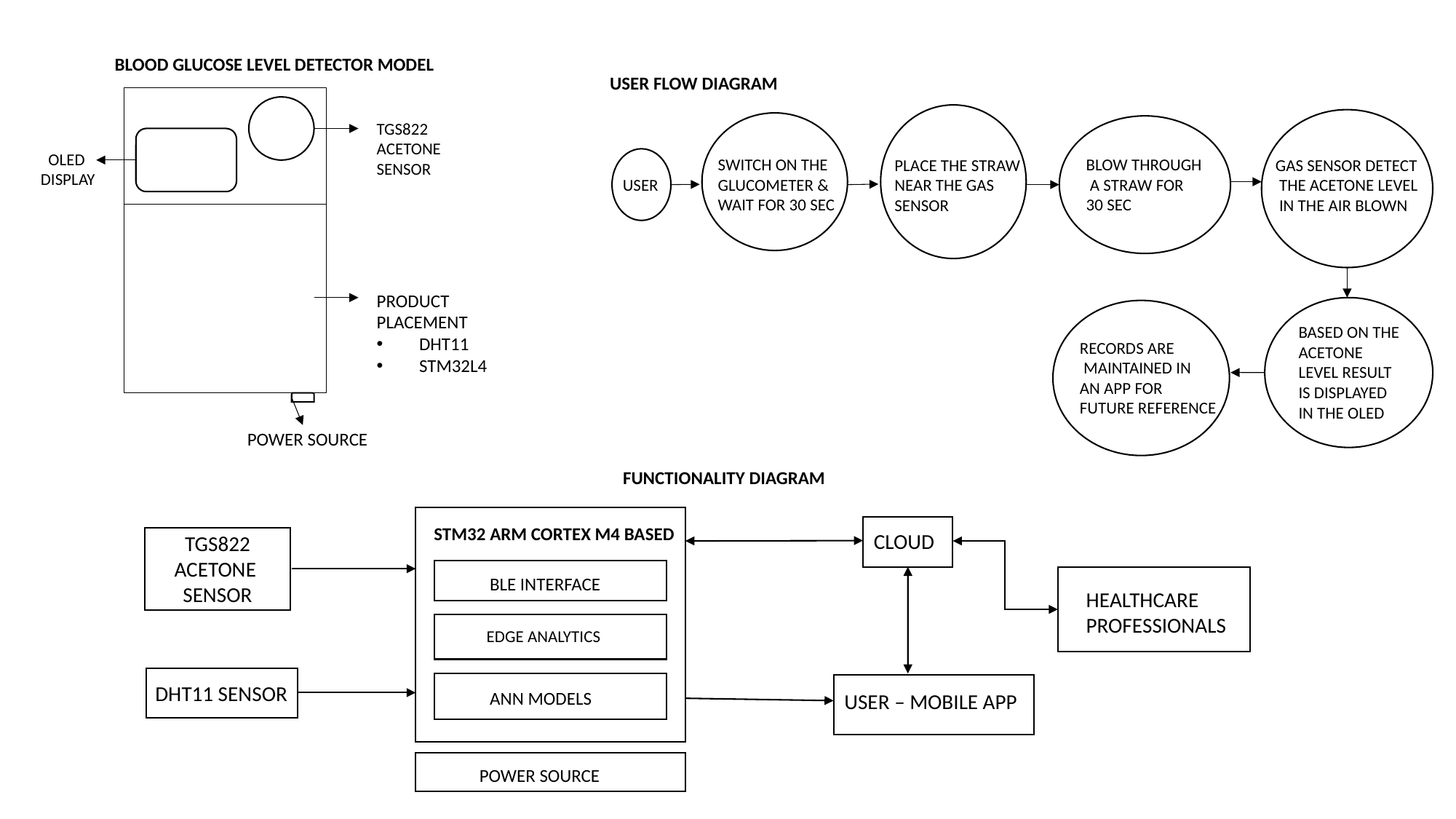

BLOOD GLUCOSE LEVEL DETECTOR MODEL
USER FLOW DIAGRAM

TGS822
ACETONE
SENSOR

  OLED
DISPLAY
SWITCH ON THE GLUCOMETER & WAIT FOR 30 SEC
BLOW THROUGH
 A STRAW FOR
30 SEC

PLACE THE STRAW
NEAR THE GAS
SENSOR
GAS SENSOR DETECT
 THE ACETONE LEVEL
 IN THE AIR BLOWN
USER
PRODUCT
PLACEMENT
  DHT11
  STM32L4

BASED ON THE
ACETONE
LEVEL RESULT
IS DISPLAYED
IN THE OLED
RECORDS ARE
 MAINTAINED IN
AN APP FOR
FUTURE REFERENCE

POWER SOURCE
FUNCTIONALITY DIAGRAM

STM32 ARM CORTEX M4 BASED

CLOUD
TGS822 ACETONE
SENSOR

BLE INTERFACE

HEALTHCARE
PROFESSIONALS

EDGE ANALYTICS

DHT11 SENSOR

ANN MODELS
USER – MOBILE APP

POWER SOURCE